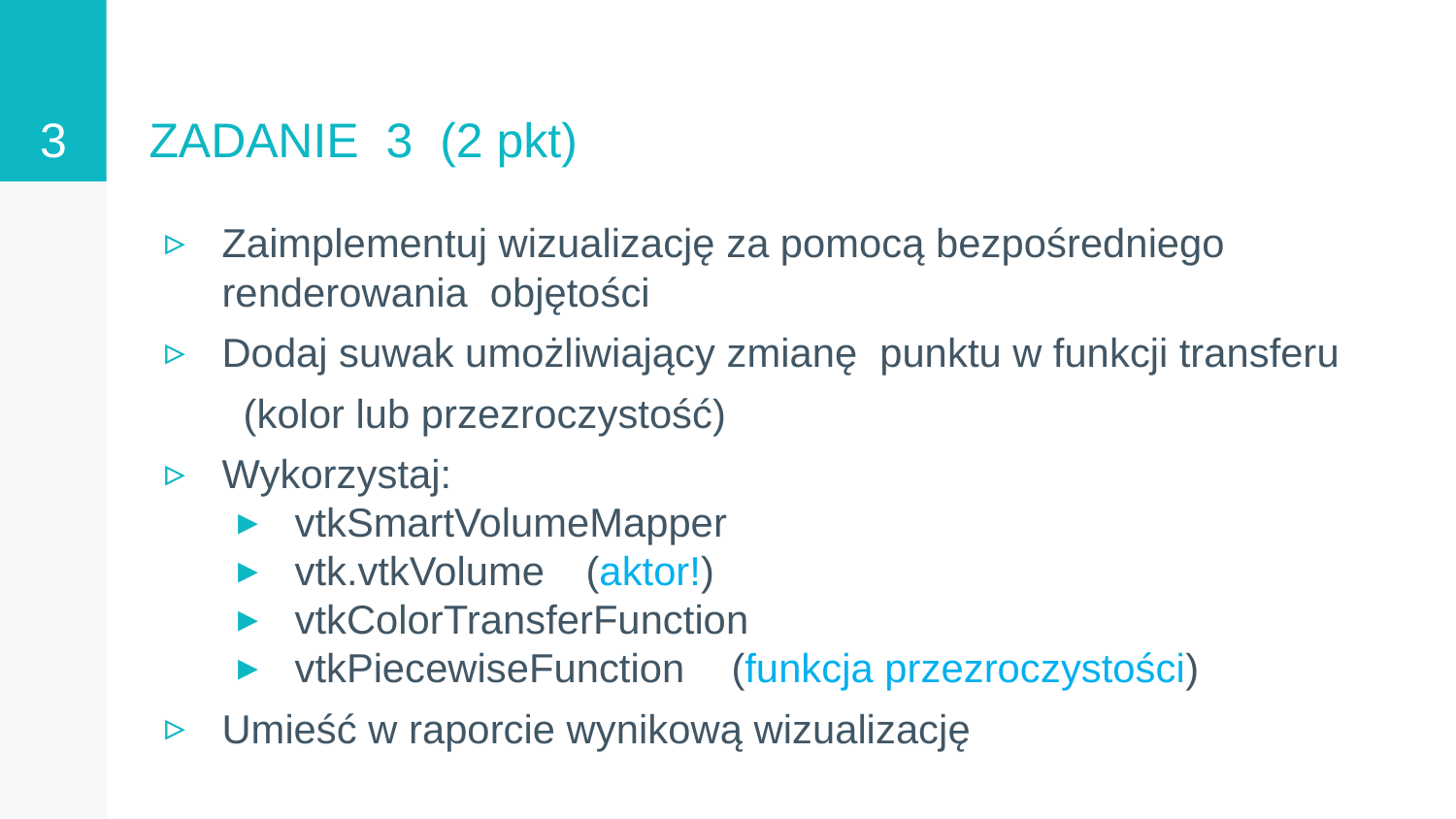

3
# ZADANIE  3  (2 pkt)
Zaimplementuj wizualizację za pomocą bezpośredniego renderowania  objętości
Dodaj suwak umożliwiający zmianę  punktu w funkcji transferu
       (kolor lub przezroczystość)
Wykorzystaj:
vtkSmartVolumeMapper
vtk.vtkVolume	(aktor!)
vtkColorTransferFunction
vtkPiecewiseFunction 	(funkcja przezroczystości)
Umieść w raporcie wynikową wizualizację